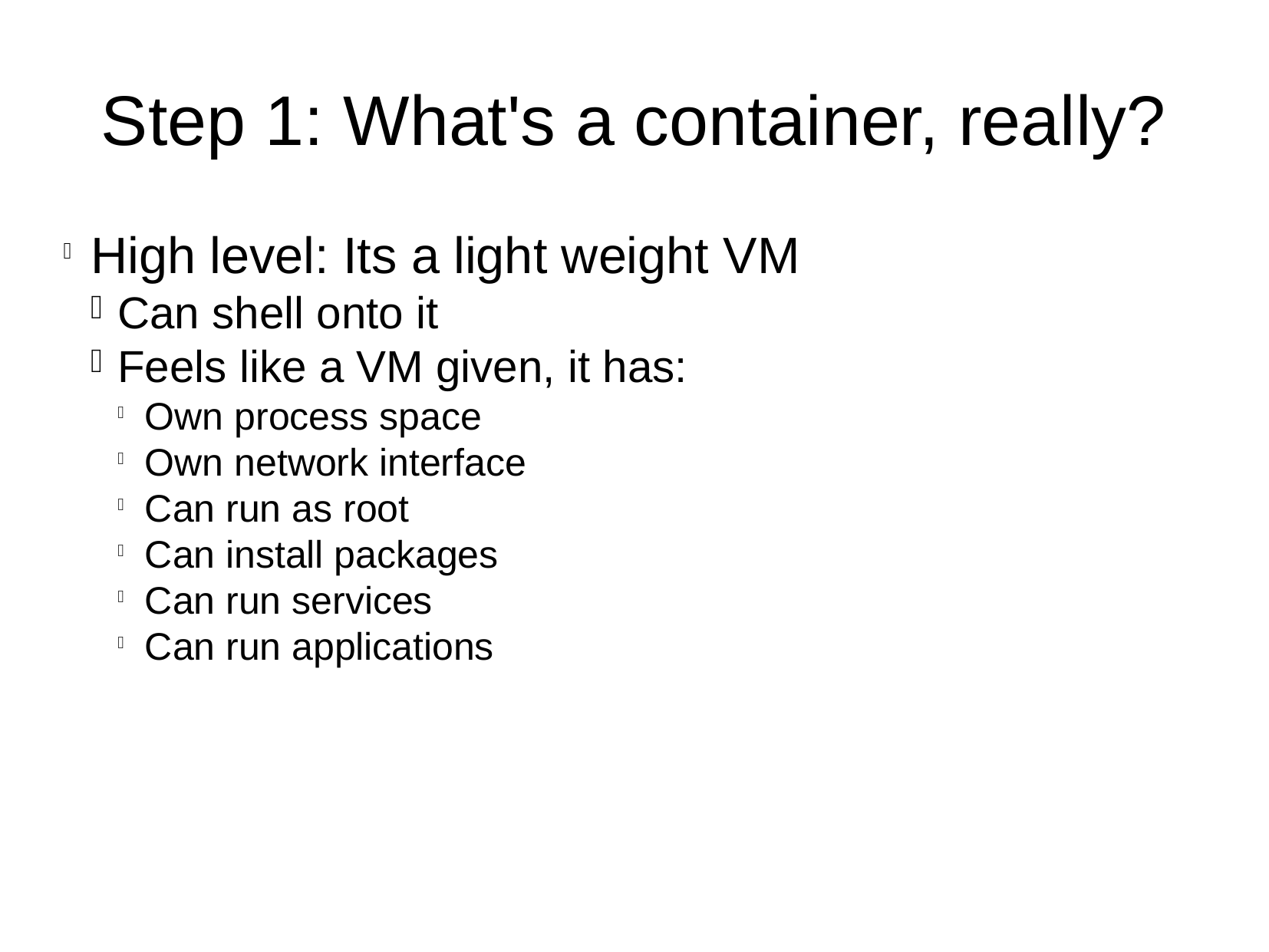

Step 1: What's a container, really?
High level: Its a light weight VM
Can shell onto it
Feels like a VM given, it has:
Own process space
Own network interface
Can run as root
Can install packages
Can run services
Can run applications